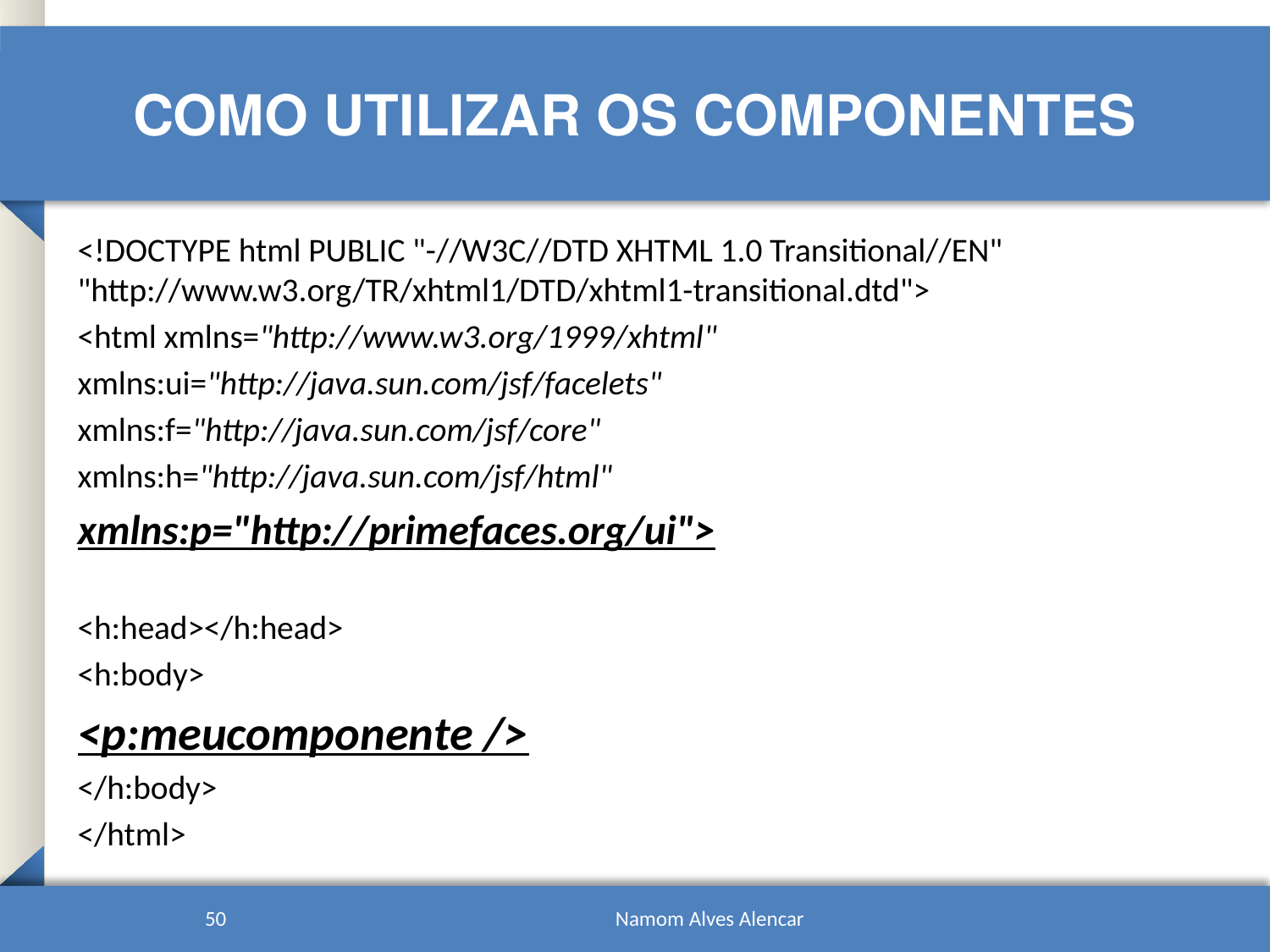

# Como utilizar os componentes
<!DOCTYPE html PUBLIC "-//W3C//DTD XHTML 1.0 Transitional//EN" "http://www.w3.org/TR/xhtml1/DTD/xhtml1-transitional.dtd">
<html xmlns="http://www.w3.org/1999/xhtml"
xmlns:ui="http://java.sun.com/jsf/facelets"
xmlns:f="http://java.sun.com/jsf/core"
xmlns:h="http://java.sun.com/jsf/html"
xmlns:p="http://primefaces.org/ui">

<h:head></h:head>
<h:body>
<p:meucomponente />
</h:body>
</html>
50
Namom Alves Alencar